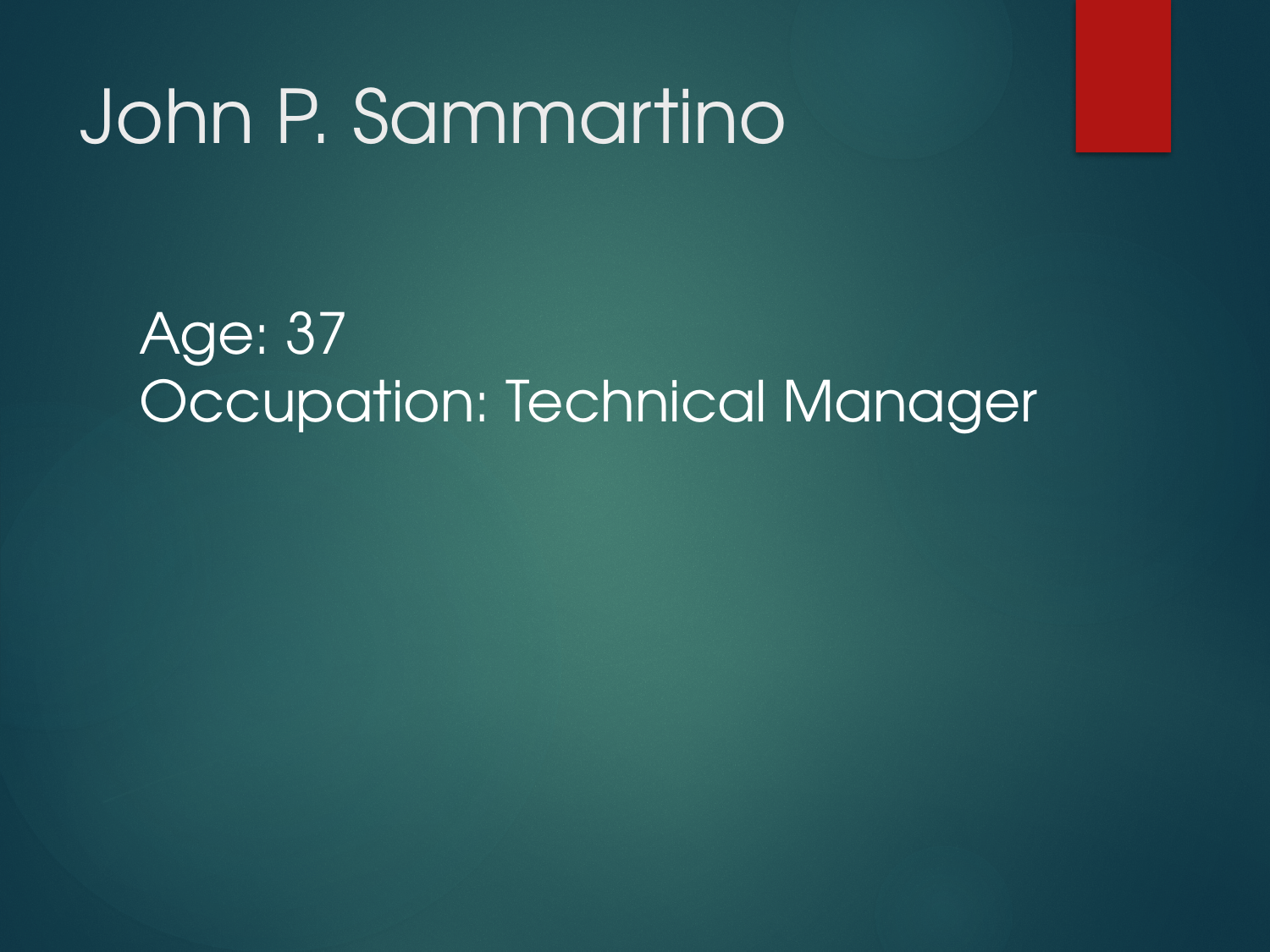

# John P. Sammartino

Age: 37
Occupation: Technical Manager